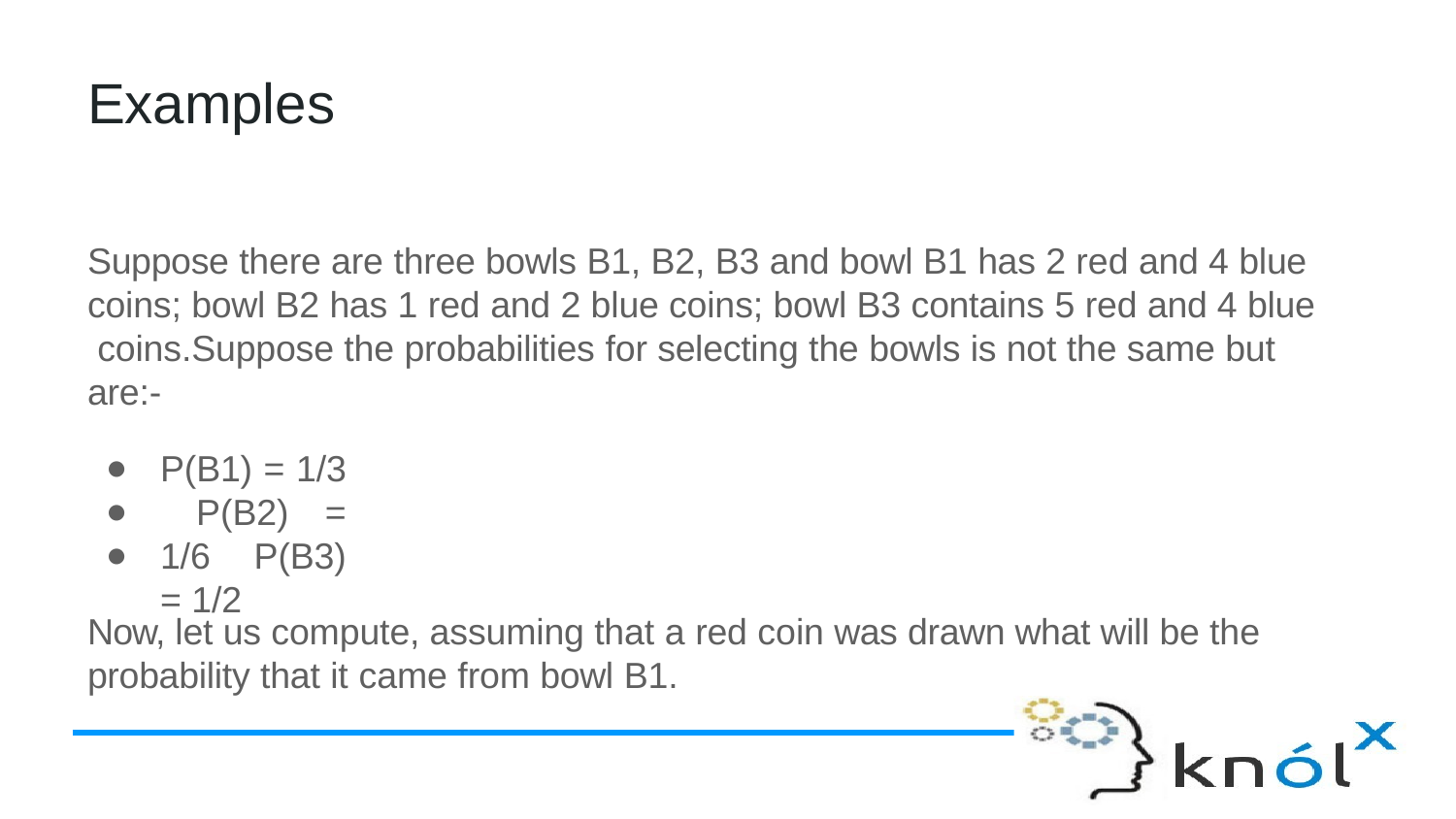

# Examples
Suppose there are three bowls B1, B2, B3 and bowl B1 has 2 red and 4 blue  coins; bowl B2 has 1 red and 2 blue coins; bowl B3 contains 5 red and 4 blue  coins.Suppose the probabilities for selecting the bowls is not the same but  are:-
●
●
●
P(B1) = 1/3  P(B2) = 1/6  P(B3) = 1/2
Now, let us compute, assuming that a red coin was drawn what will be the  probability that it came from bowl B1.